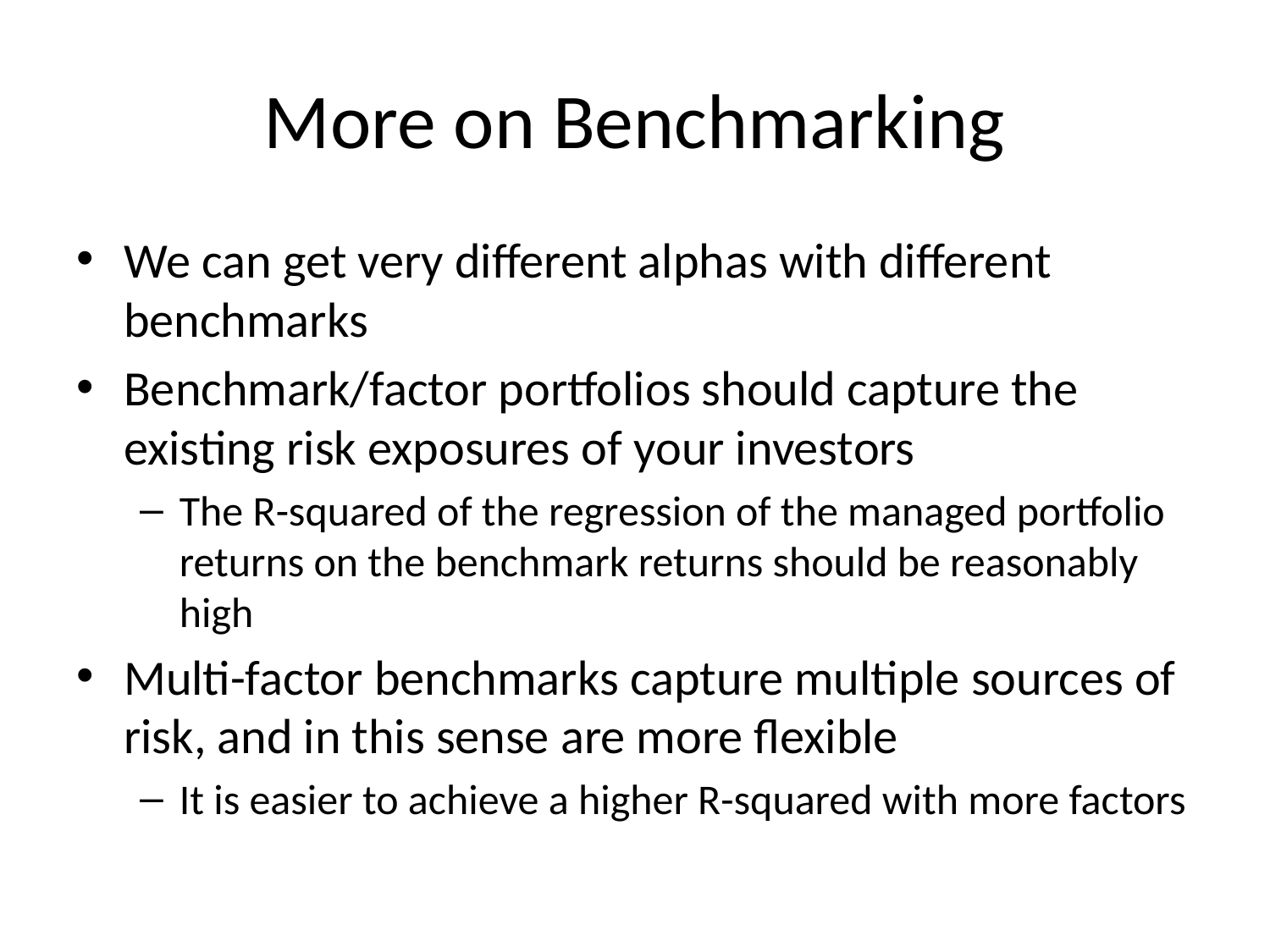

# More on Benchmarking
We can get very different alphas with different benchmarks
Benchmark/factor portfolios should capture the existing risk exposures of your investors
The R-squared of the regression of the managed portfolio returns on the benchmark returns should be reasonably high
Multi-factor benchmarks capture multiple sources of risk, and in this sense are more flexible
It is easier to achieve a higher R-squared with more factors